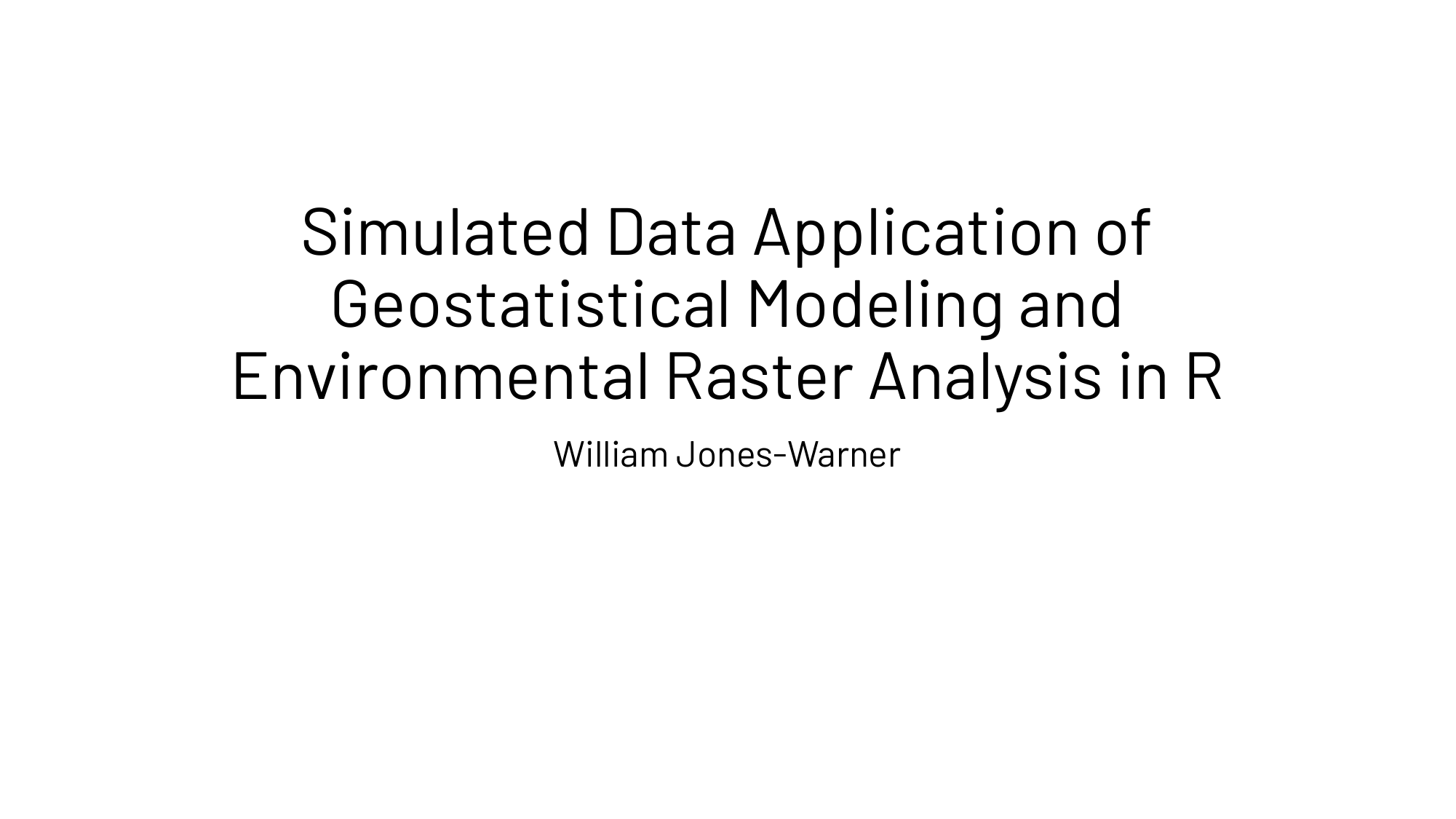

# Simulated Data Application of Geostatistical Modeling and Environmental Raster Analysis in R
William Jones-Warner